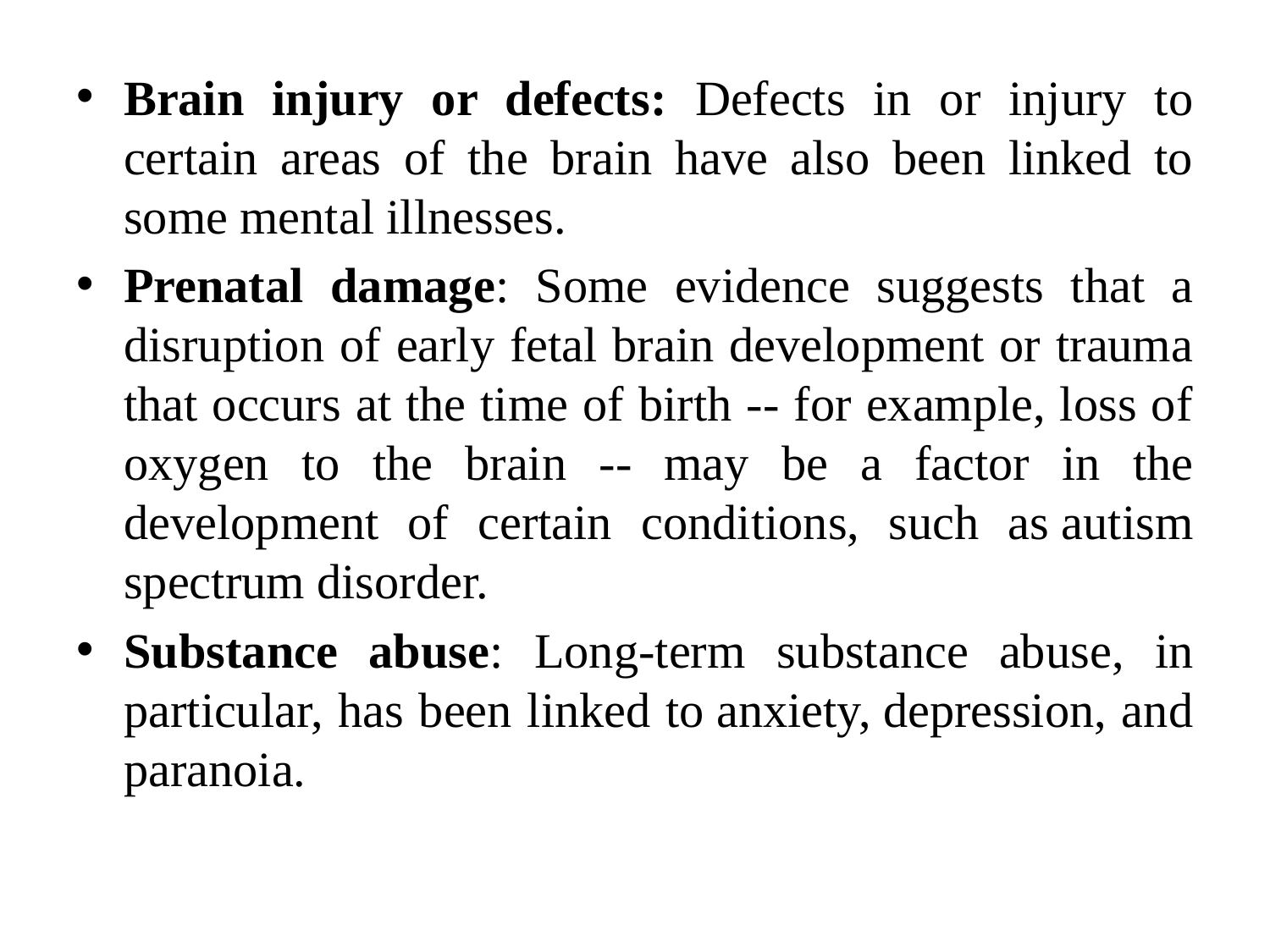

Brain injury or defects: Defects in or injury to certain areas of the brain have also been linked to some mental illnesses.
Prenatal damage: Some evidence suggests that a disruption of early fetal brain development or trauma that occurs at the time of birth -- for example, loss of oxygen to the brain -- may be a factor in the development of certain conditions, such as autism spectrum disorder.
Substance abuse: Long-term substance abuse, in particular, has been linked to anxiety, depression, and paranoia.